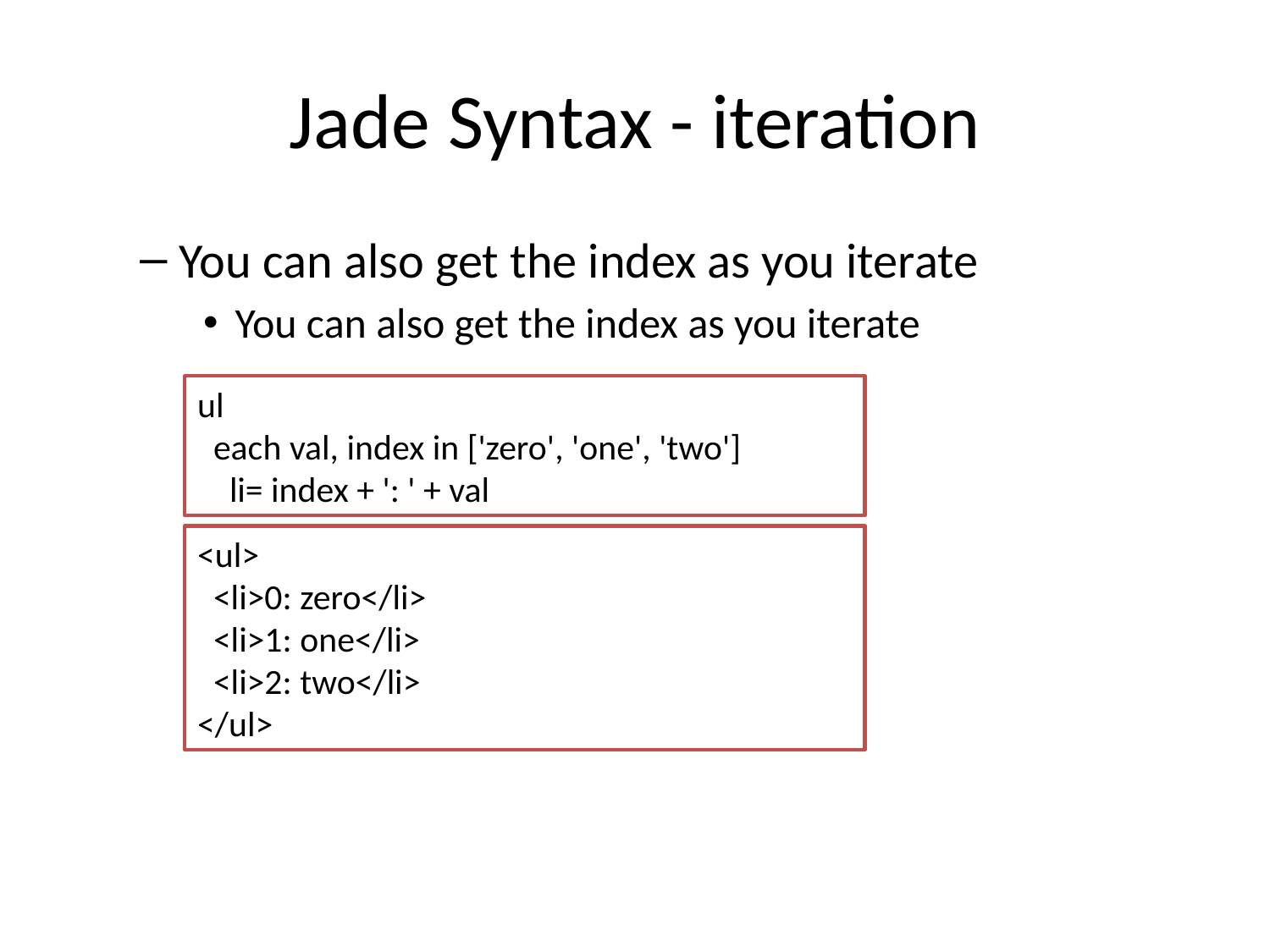

# Jade Syntax - iteration
You can also get the index as you iterate
You can also get the index as you iterate
ul
  each val, index in ['zero', 'one', 'two']
    li= index + ': ' + val
<ul>
  <li>0: zero</li>
  <li>1: one</li>
  <li>2: two</li>
</ul>